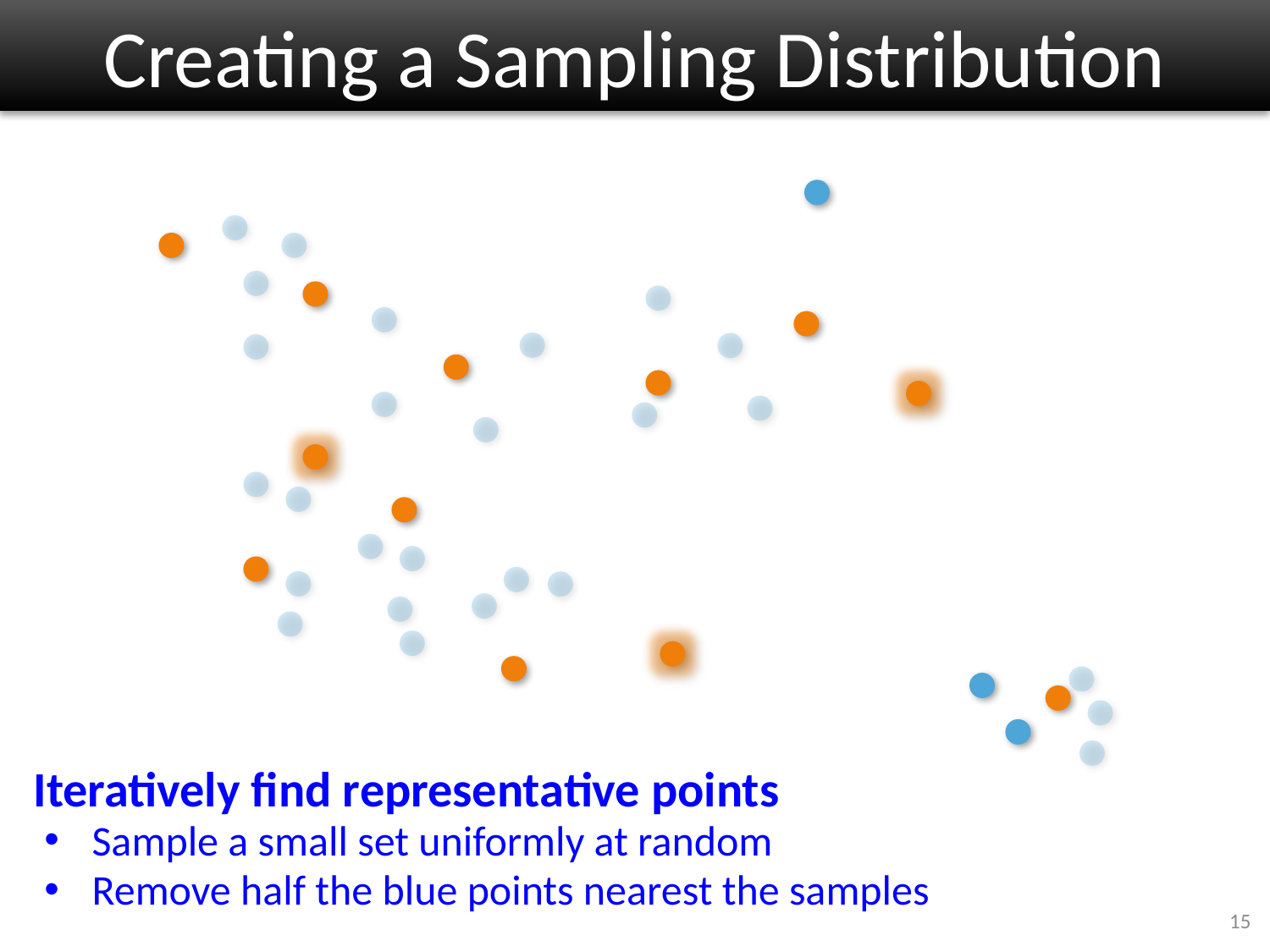

# Creating a Sampling Distribution

Iteratively find representative points
Sample a small set uniformly at random
Remove half the blue points nearest the samples
15